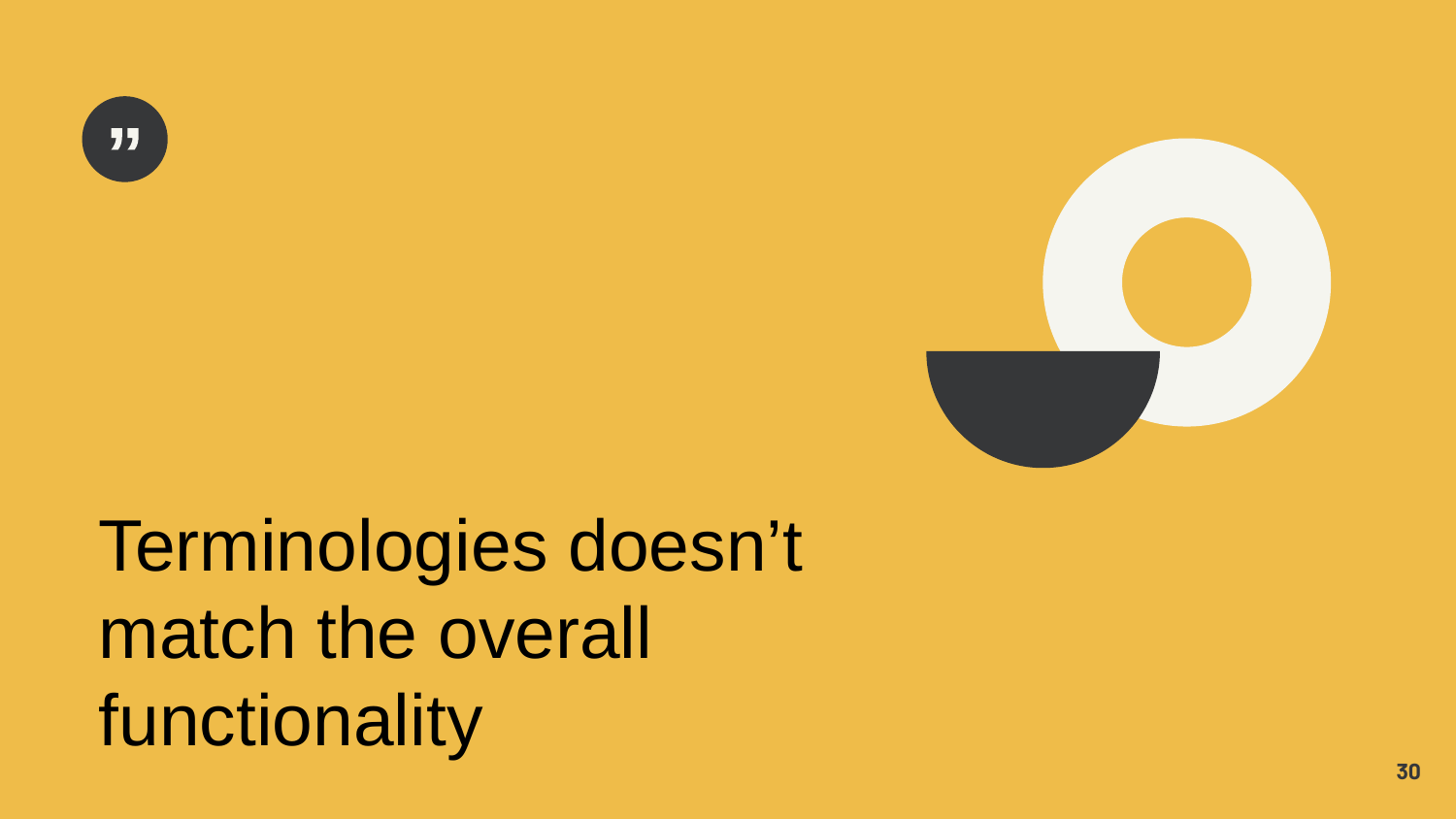

Terminologies doesn’t match the overall functionality
30